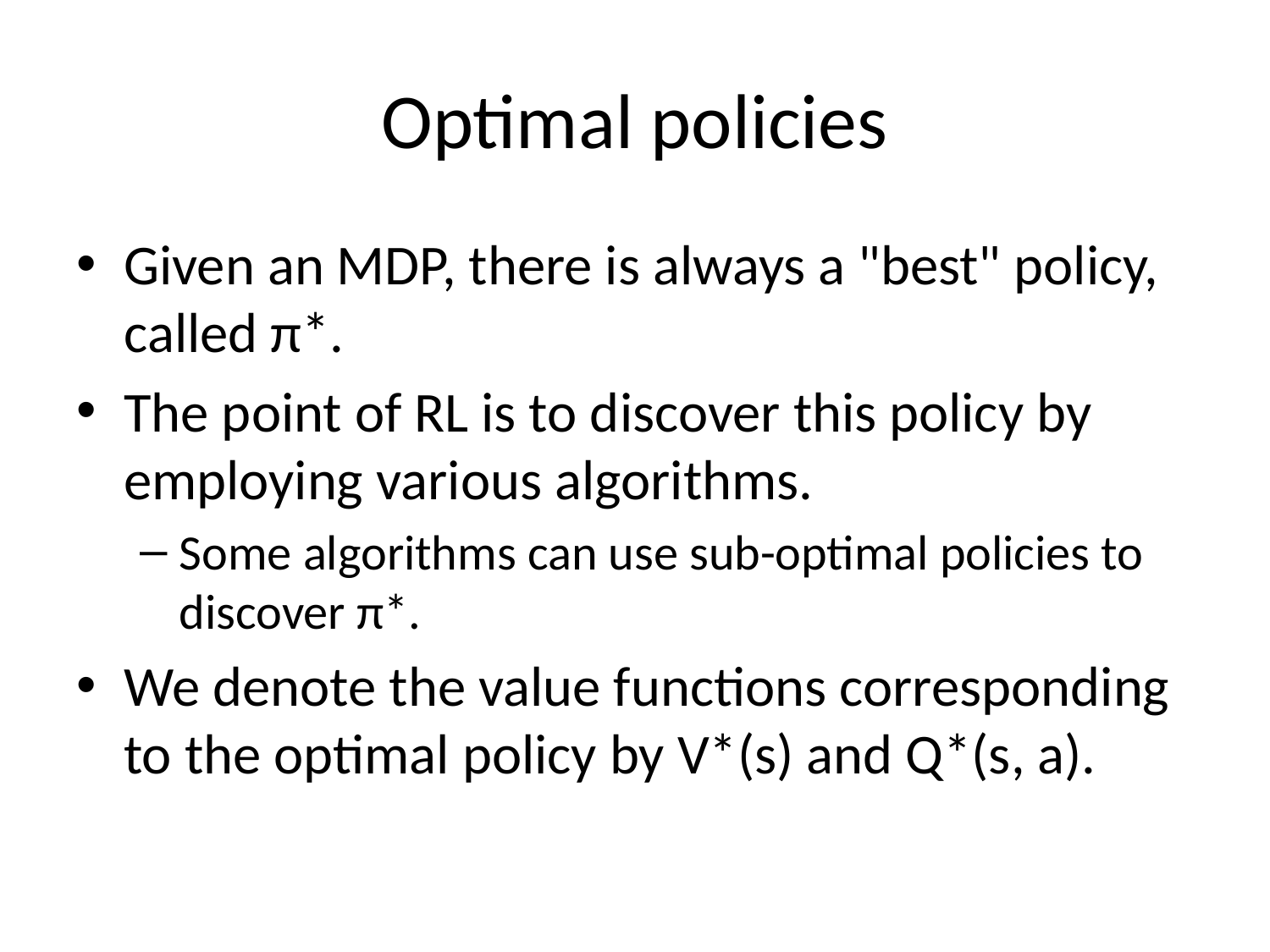

# Optimal policies
Given an MDP, there is always a "best" policy, called π*.
The point of RL is to discover this policy by employing various algorithms.
Some algorithms can use sub-optimal policies to discover π*.
We denote the value functions corresponding to the optimal policy by V*(s) and Q*(s, a).